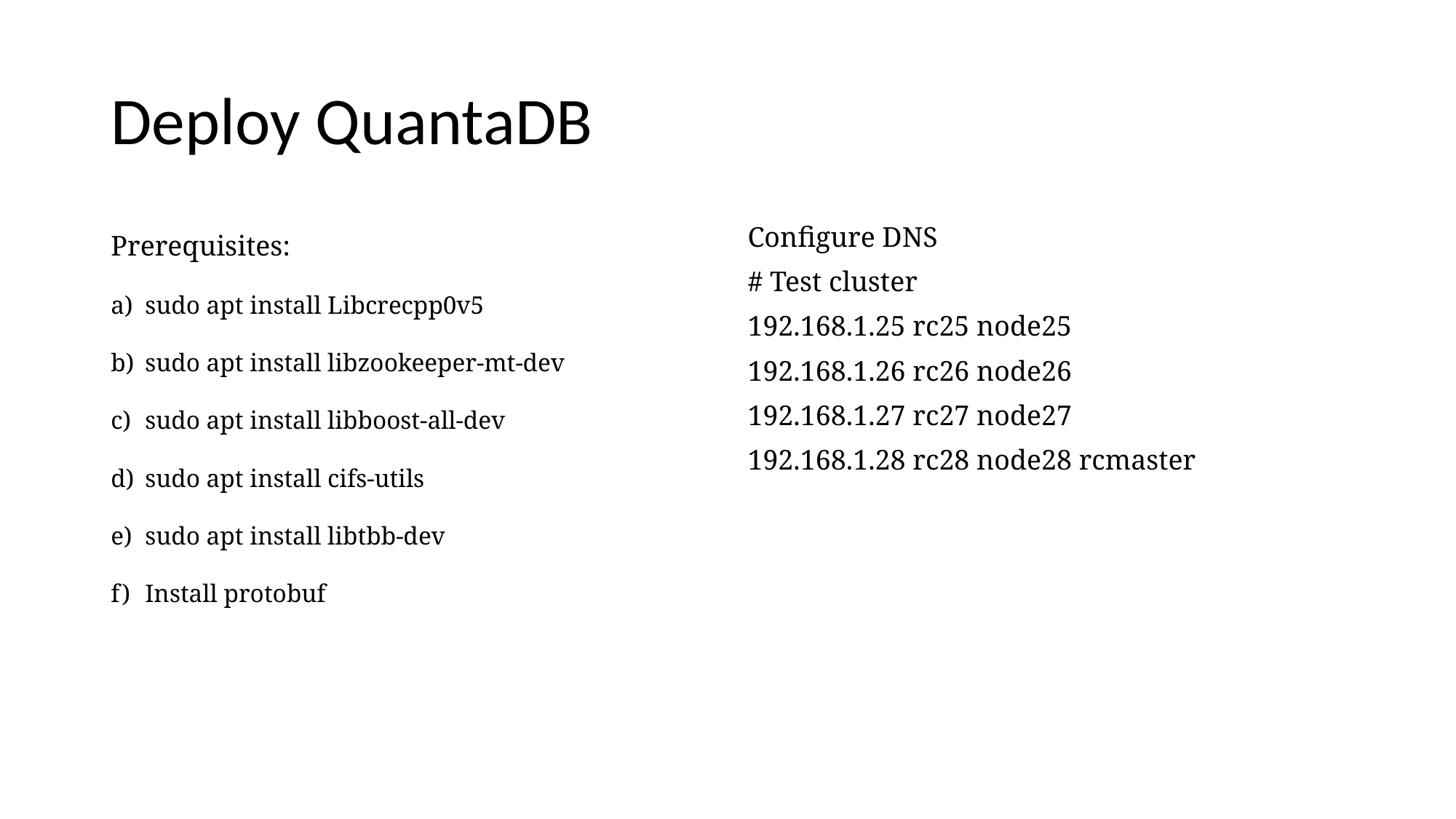

# Deploy QuantaDB
Prerequisites:
sudo apt install Libcrecpp0v5
sudo apt install libzookeeper-mt-dev
sudo apt install libboost-all-dev
sudo apt install cifs-utils
sudo apt install libtbb-dev
Install protobuf
Configure DNS
# Test cluster
192.168.1.25 rc25 node25
192.168.1.26 rc26 node26
192.168.1.27 rc27 node27
192.168.1.28 rc28 node28 rcmaster